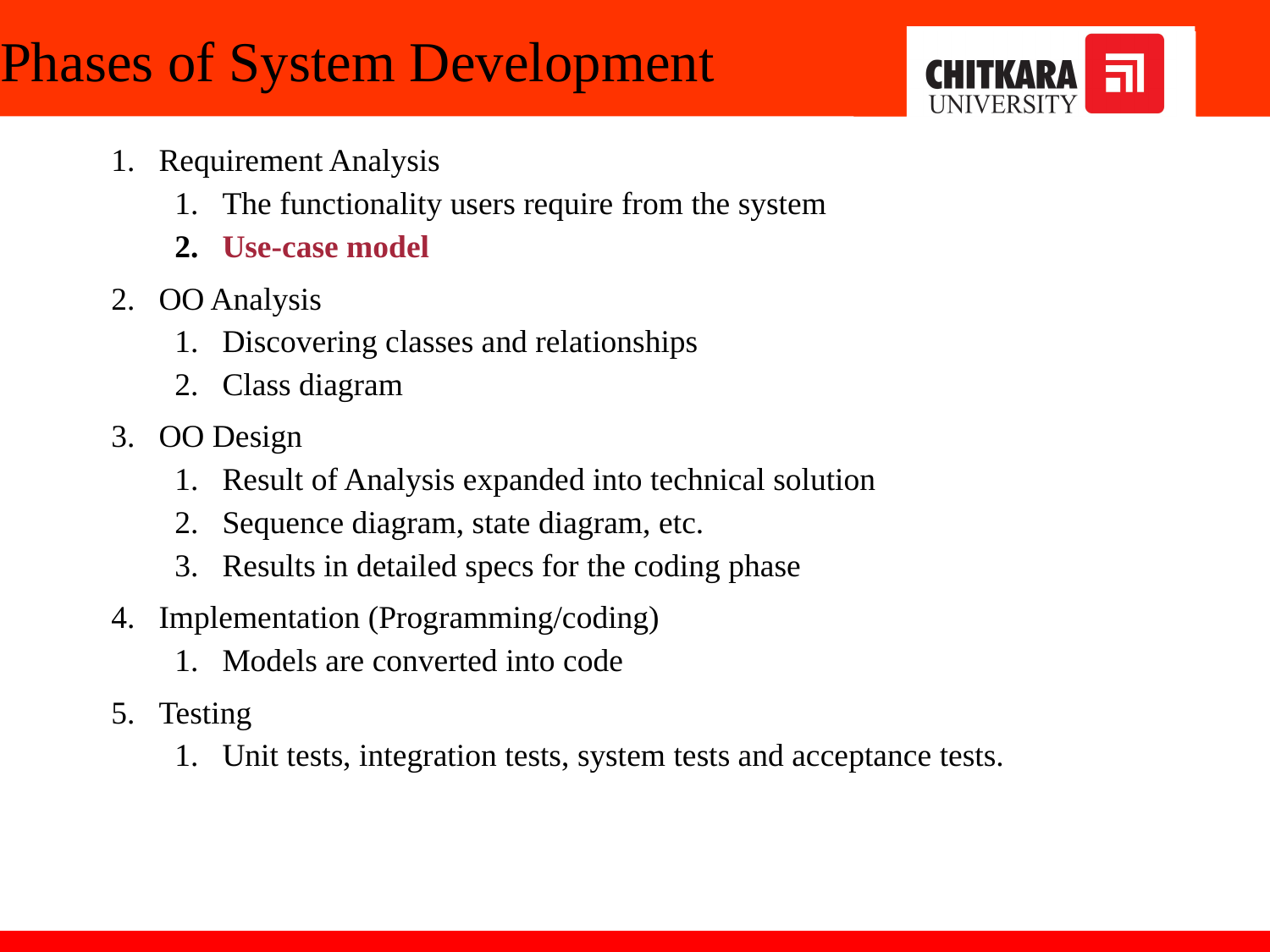

# Phases of System Development
Requirement Analysis
The functionality users require from the system
Use-case model
OO Analysis
Discovering classes and relationships
Class diagram
OO Design
Result of Analysis expanded into technical solution
Sequence diagram, state diagram, etc.
Results in detailed specs for the coding phase
Implementation (Programming/coding)
Models are converted into code
Testing
Unit tests, integration tests, system tests and acceptance tests.